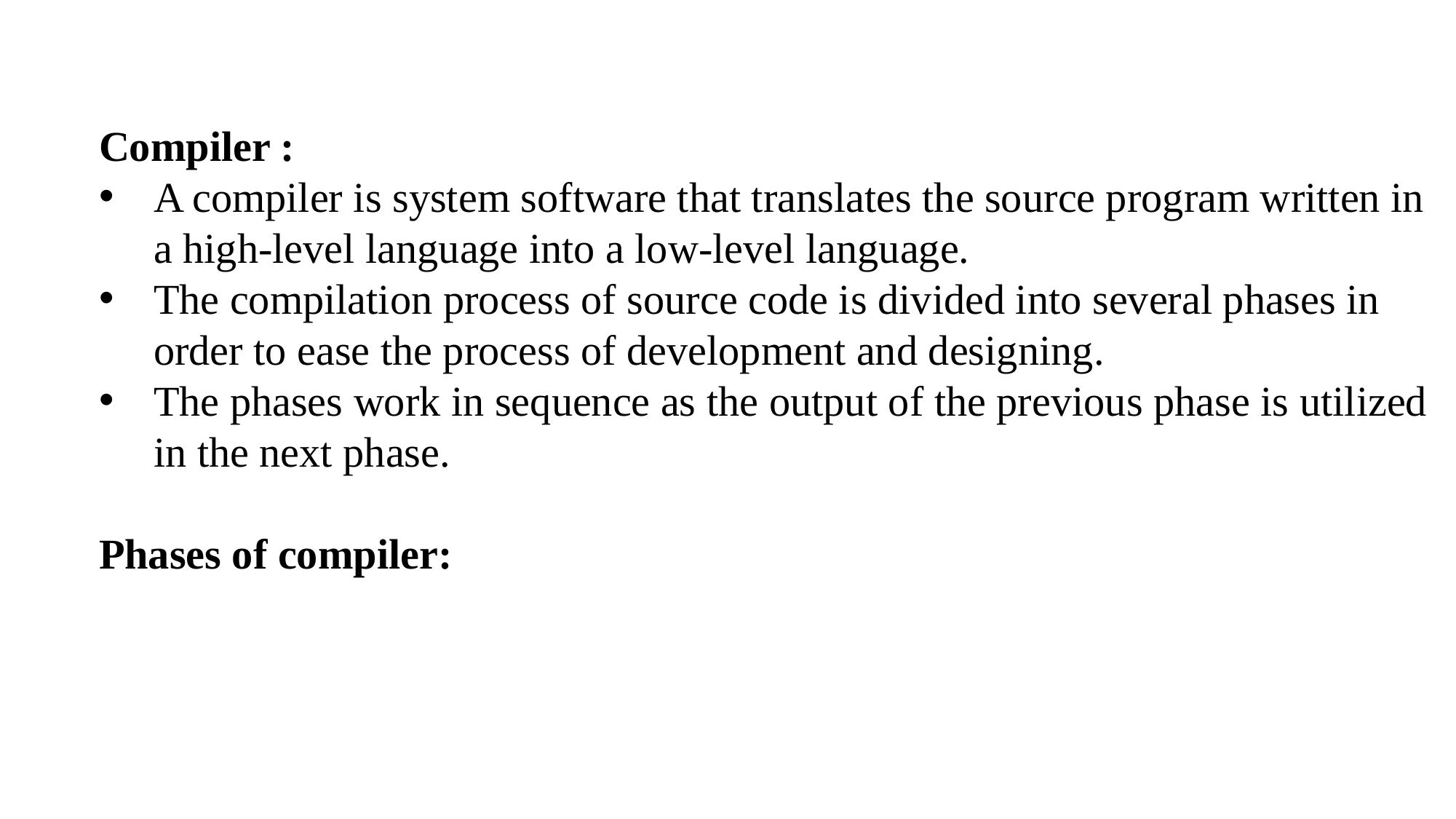

Compiler :
A compiler is system software that translates the source program written in a high-level language into a low-level language.
The compilation process of source code is divided into several phases in order to ease the process of development and designing.
The phases work in sequence as the output of the previous phase is utilized in the next phase.

Phases of compiler: